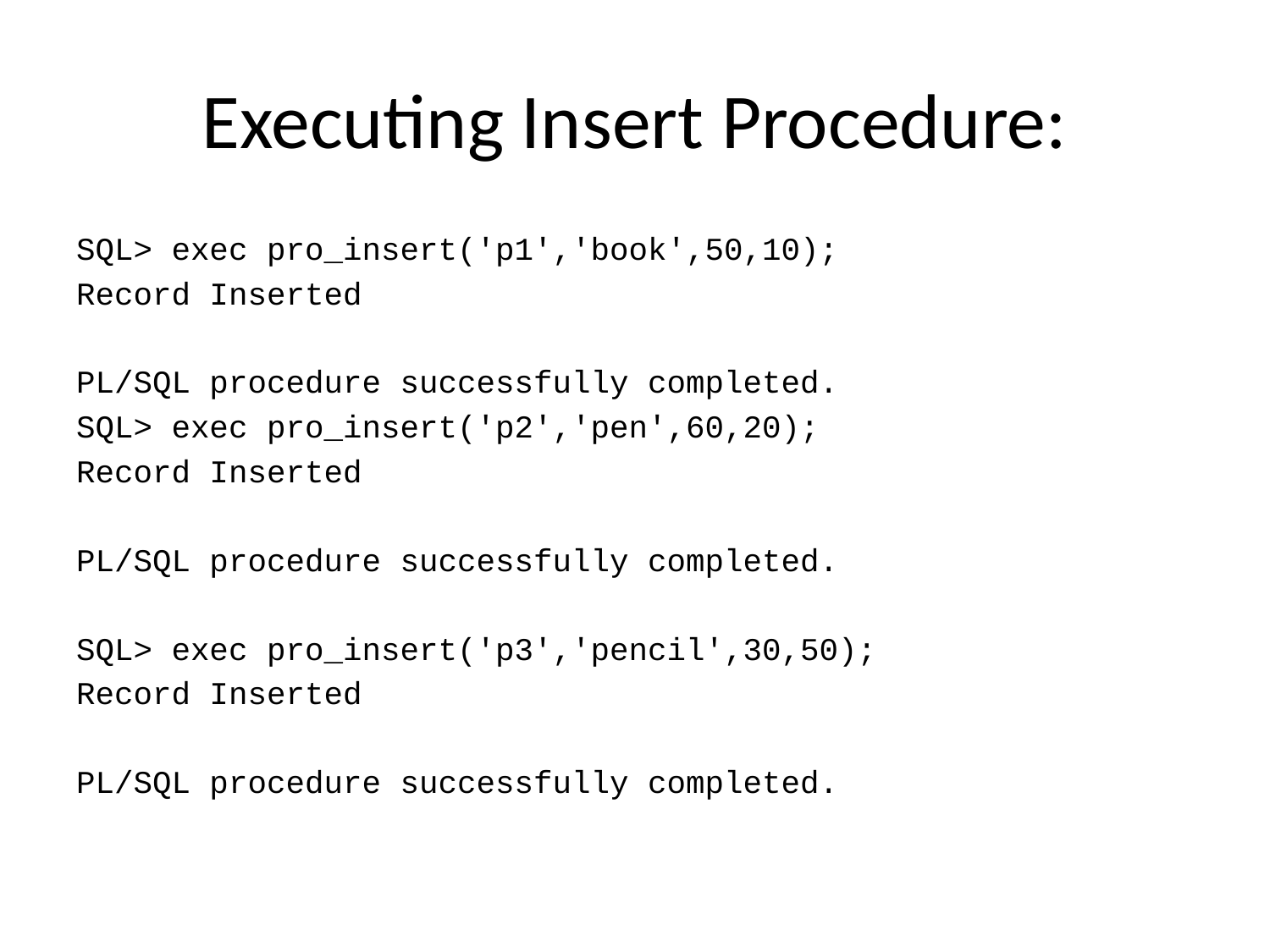

# Executing Insert Procedure:
SQL> exec pro_insert('p1','book',50,10);
Record Inserted

PL/SQL procedure successfully completed.
SQL> exec pro_insert('p2','pen',60,20);
Record Inserted

PL/SQL procedure successfully completed.

SQL> exec pro_insert('p3','pencil',30,50);
Record Inserted

PL/SQL procedure successfully completed.